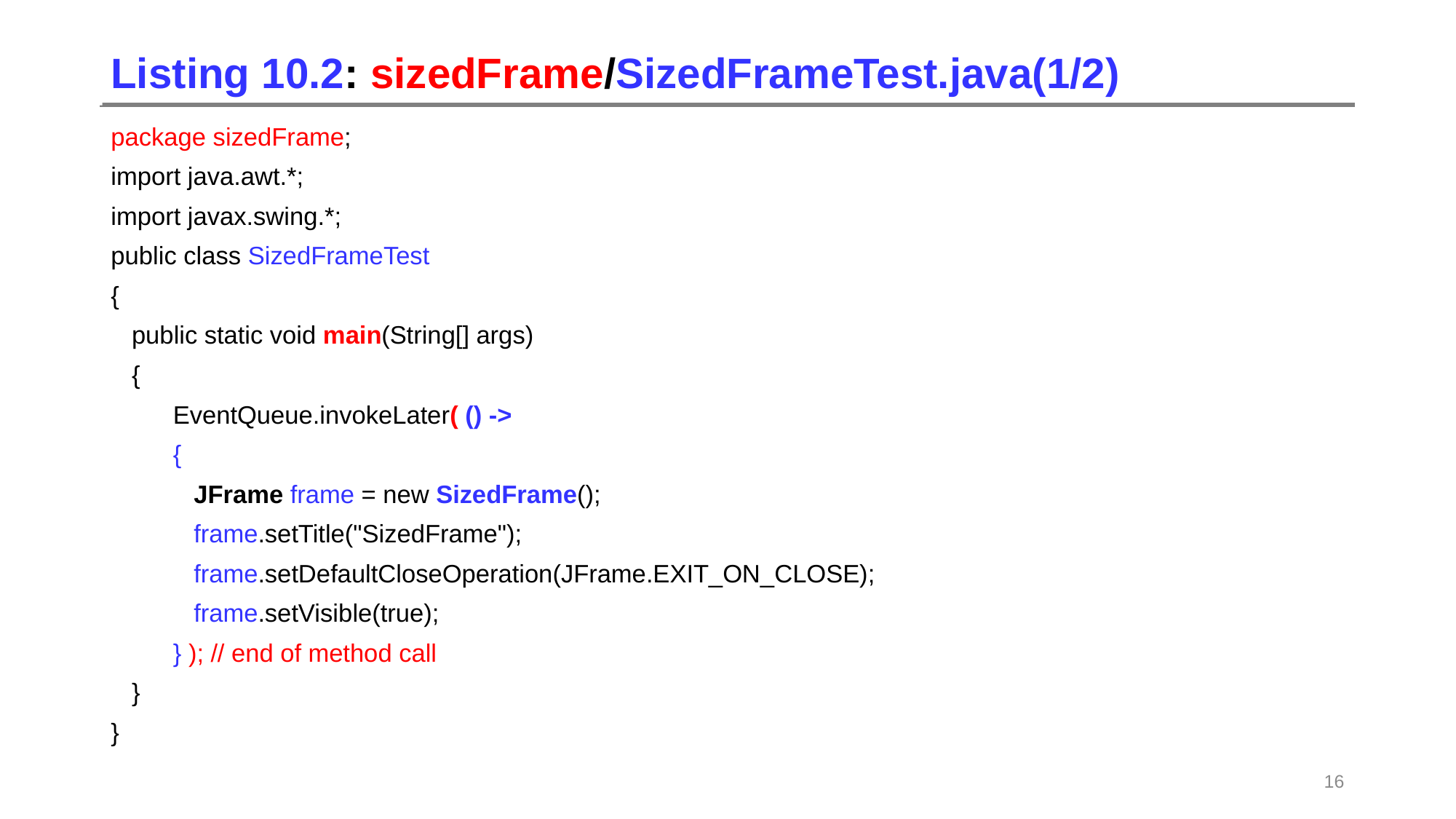

# Listing 10.2: sizedFrame/SizedFrameTest.java(1/2)
package sizedFrame;
import java.awt.*;
import javax.swing.*;
public class SizedFrameTest
{
   public static void main(String[] args)
   {
         EventQueue.invokeLater( () ->
         {
            JFrame frame = new SizedFrame();
            frame.setTitle("SizedFrame");
            frame.setDefaultCloseOperation(JFrame.EXIT_ON_CLOSE);
            frame.setVisible(true);
         } ); // end of method call
   }
}

16